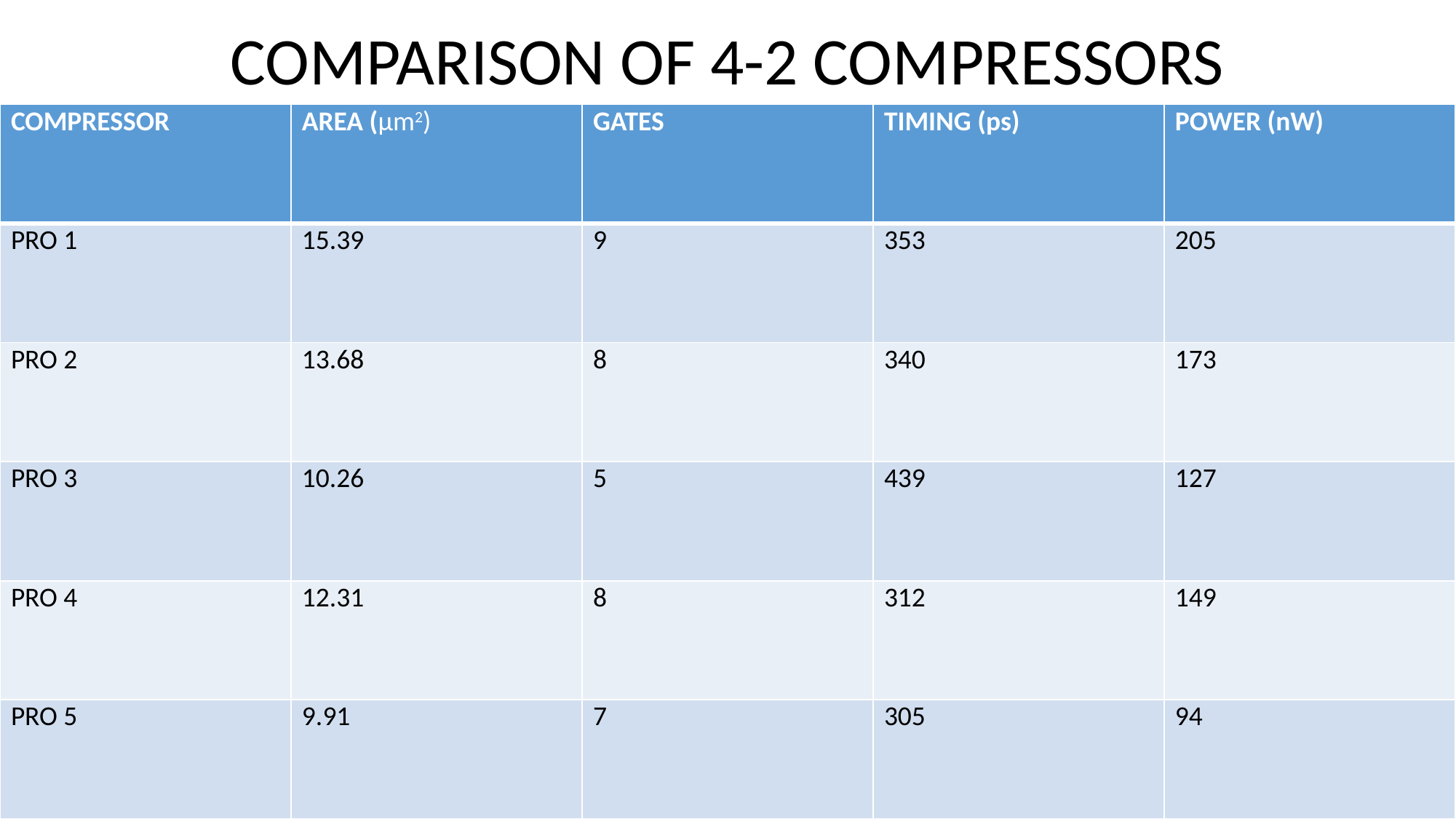

# COMPARISON OF 4-2 COMPRESSORS
| COMPRESSOR | AREA (μm2) | GATES | TIMING (ps) | POWER (nW) |
| --- | --- | --- | --- | --- |
| PRO 1 | 15.39 | 9 | 353 | 205 |
| PRO 2 | 13.68 | 8 | 340 | 173 |
| PRO 3 | 10.26 | 5 | 439 | 127 |
| PRO 4 | 12.31 | 8 | 312 | 149 |
| PRO 5 | 9.91 | 7 | 305 | 94 |